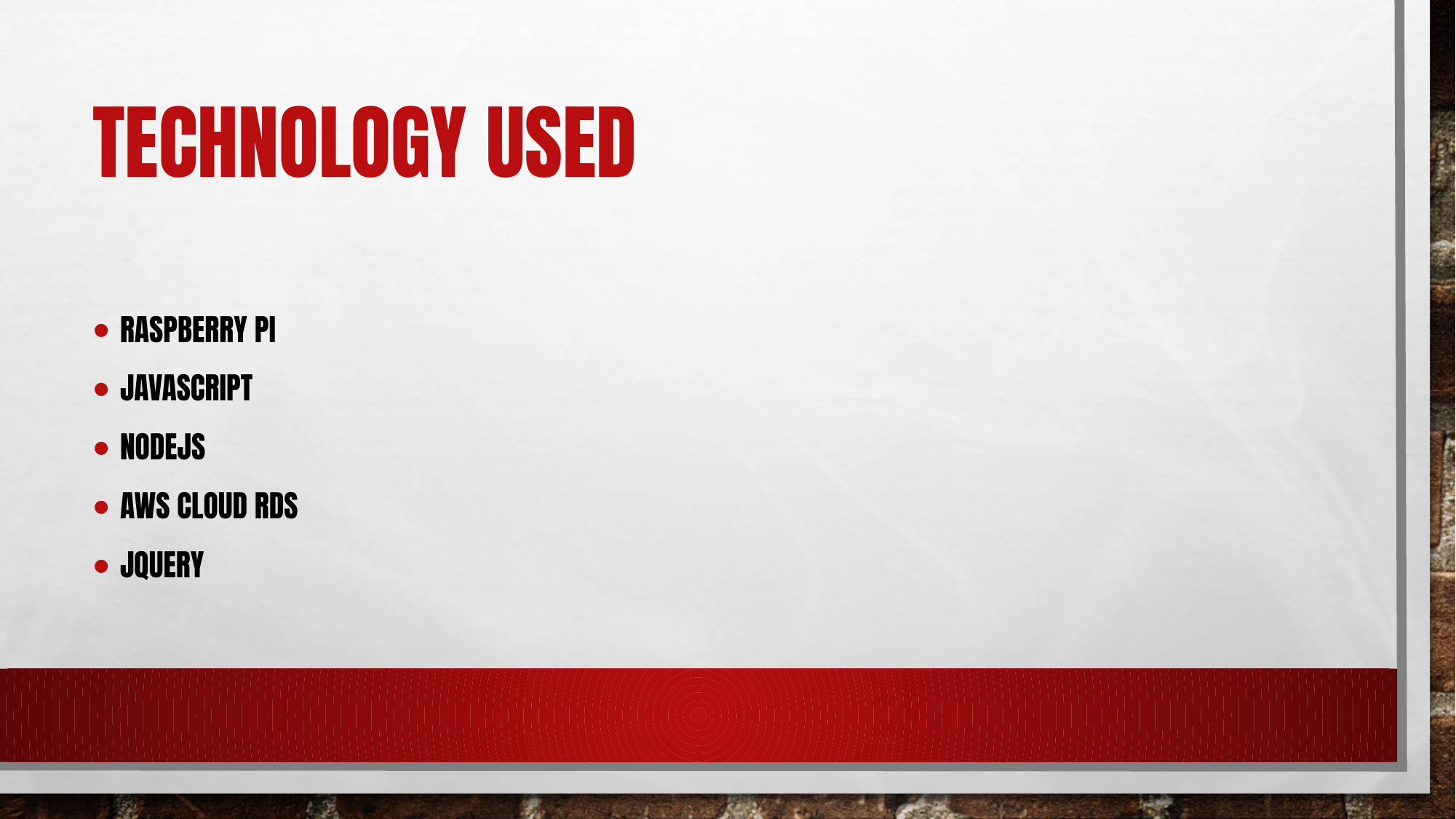

# Technology Used
Raspberry Pi
JavaScript
Nodejs
AWS Cloud RDS
Jquery